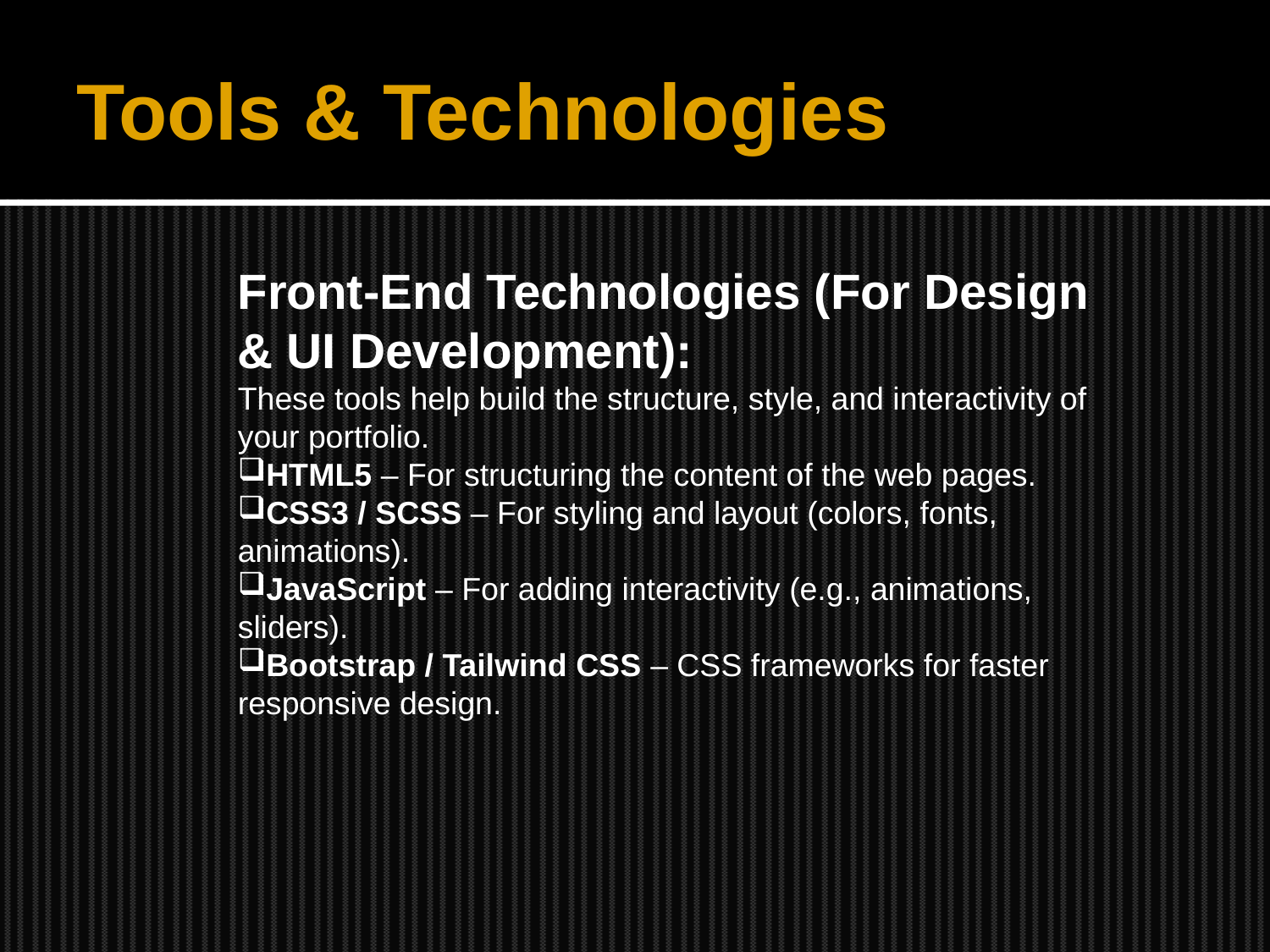

# Tools & Technologies
Front-End Technologies (For Design & UI Development):
These tools help build the structure, style, and interactivity of your portfolio.
HTML5 – For structuring the content of the web pages.
CSS3 / SCSS – For styling and layout (colors, fonts, animations).
JavaScript – For adding interactivity (e.g., animations, sliders).
Bootstrap / Tailwind CSS – CSS frameworks for faster responsive design.